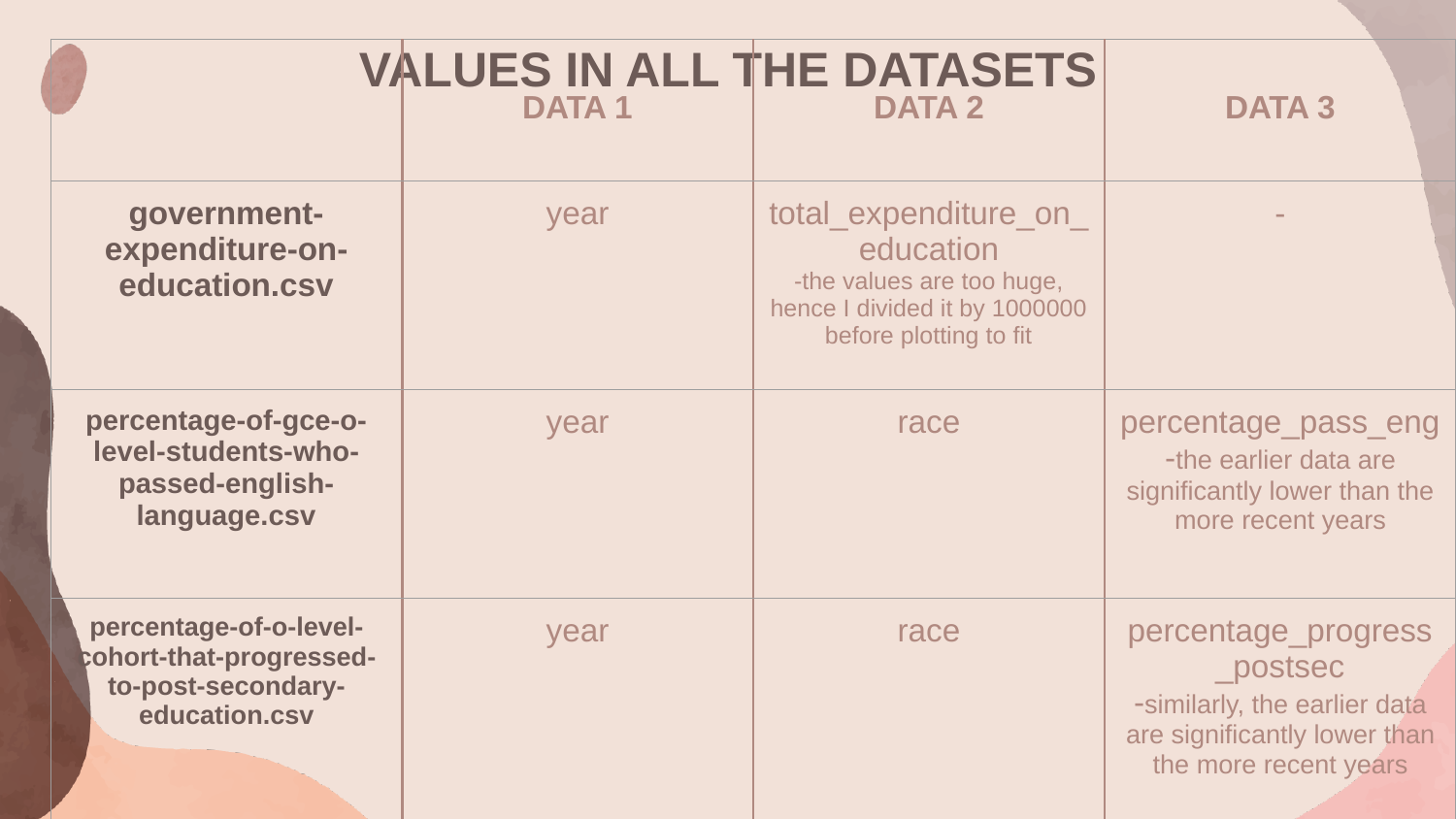

# VALUES IN ALL THE DATASETS
|  | DATA 1 | DATA 2 | DATA 3 |
| --- | --- | --- | --- |
| government-expenditure-on-education.csv | year | total\_expenditure\_on\_education -the values are too huge, hence I divided it by 1000000 before plotting to fit | - |
| percentage-of-gce-o-level-students-who-passed-english-language.csv | year | race | percentage\_pass\_eng -the earlier data are significantly lower than the more recent years |
| percentage-of-o-level-cohort-that-progressed-to-post-secondary-education.csv | year | race | percentage\_progress\_postsec -similarly, the earlier data are significantly lower than the more recent years |